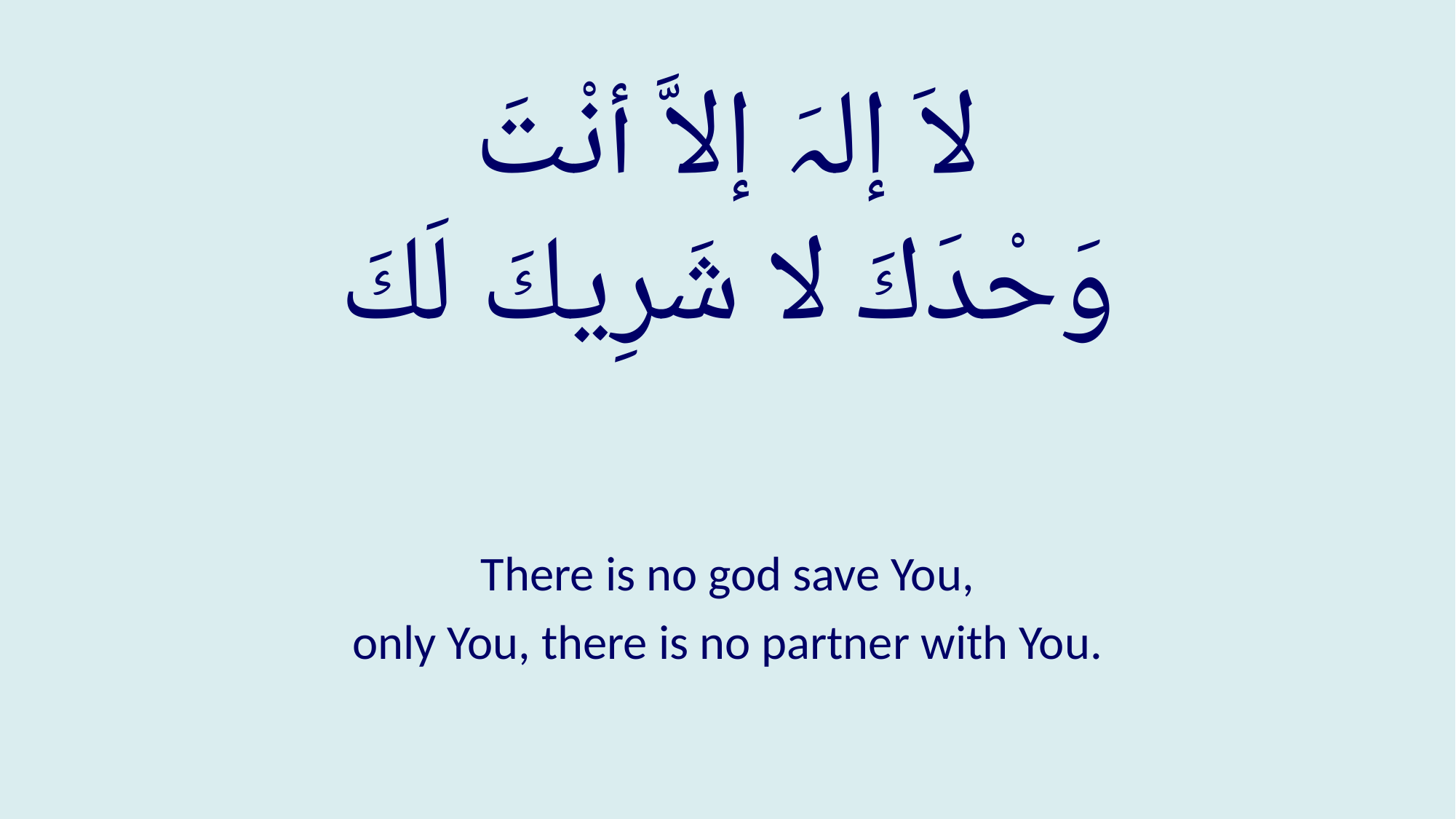

# لاَ إلہَ إلاَّ أنْتَ وَحْدَكَ لا شَرِیكَ لَكَ
There is no god save You,
only You, there is no partner with You.